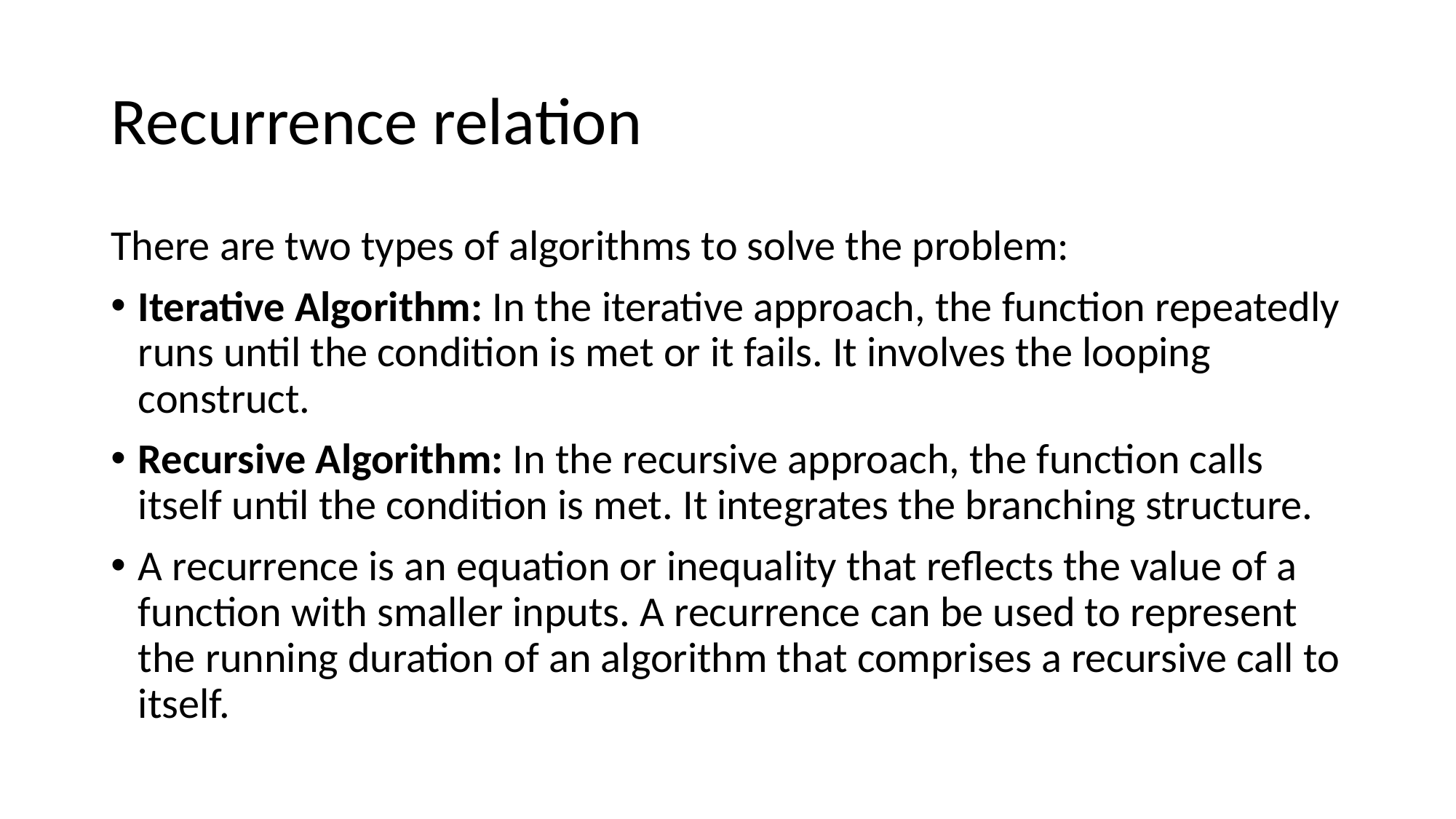

# Recurrence relation
There are two types of algorithms to solve the problem:
Iterative Algorithm: In the iterative approach, the function repeatedly runs until the condition is met or it fails. It involves the looping construct.
Recursive Algorithm: In the recursive approach, the function calls itself until the condition is met. It integrates the branching structure.
A recurrence is an equation or inequality that reflects the value of a function with smaller inputs. A recurrence can be used to represent the running duration of an algorithm that comprises a recursive call to itself.